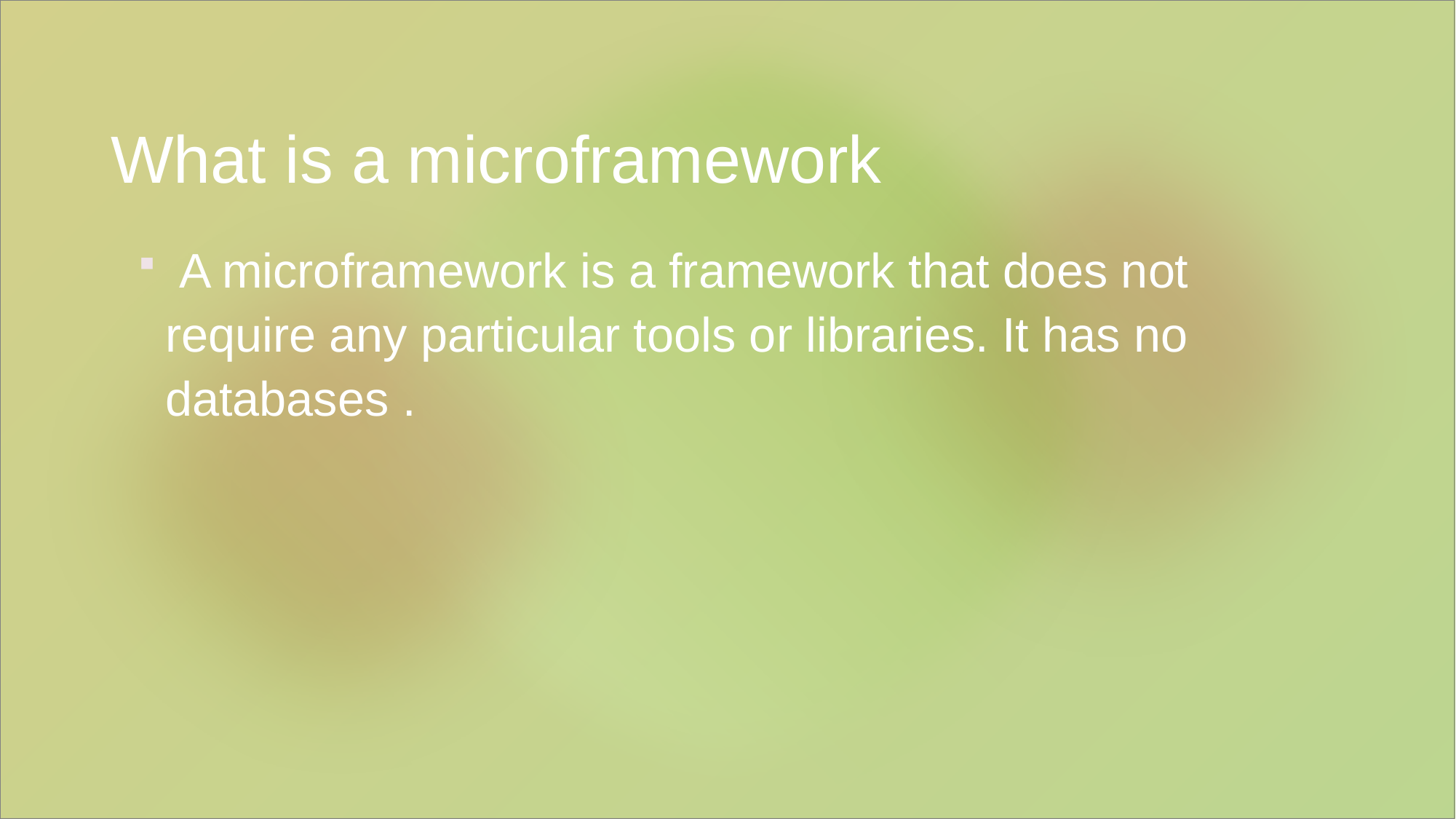

# What is a microframework

 A microframework is a framework that does not require any particular tools or libraries. It has no databases .